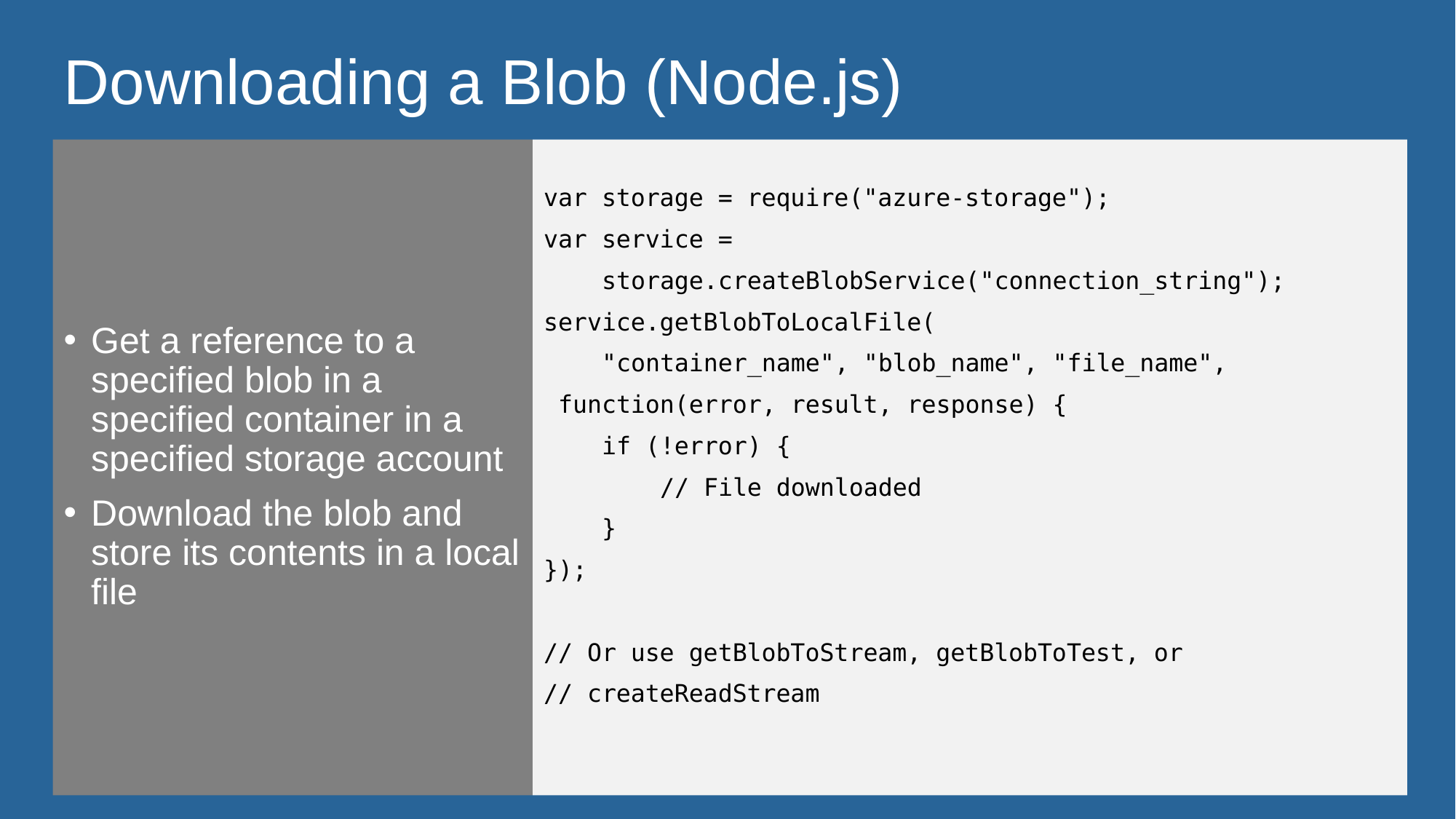

# Downloading a Blob (Node.js)
Get a reference to a specified blob in a specified container in a specified storage account
Download the blob and store its contents in a local file
var storage = require("azure-storage");
var service =
    storage.createBlobService("connection_string");
service.getBlobToLocalFile(
    "container_name", "blob_name", "file_name",
 function(error, result, response) {
    if (!error) {
        // File downloaded
    }
});

// Or use getBlobToStream, getBlobToTest, or
// createReadStream